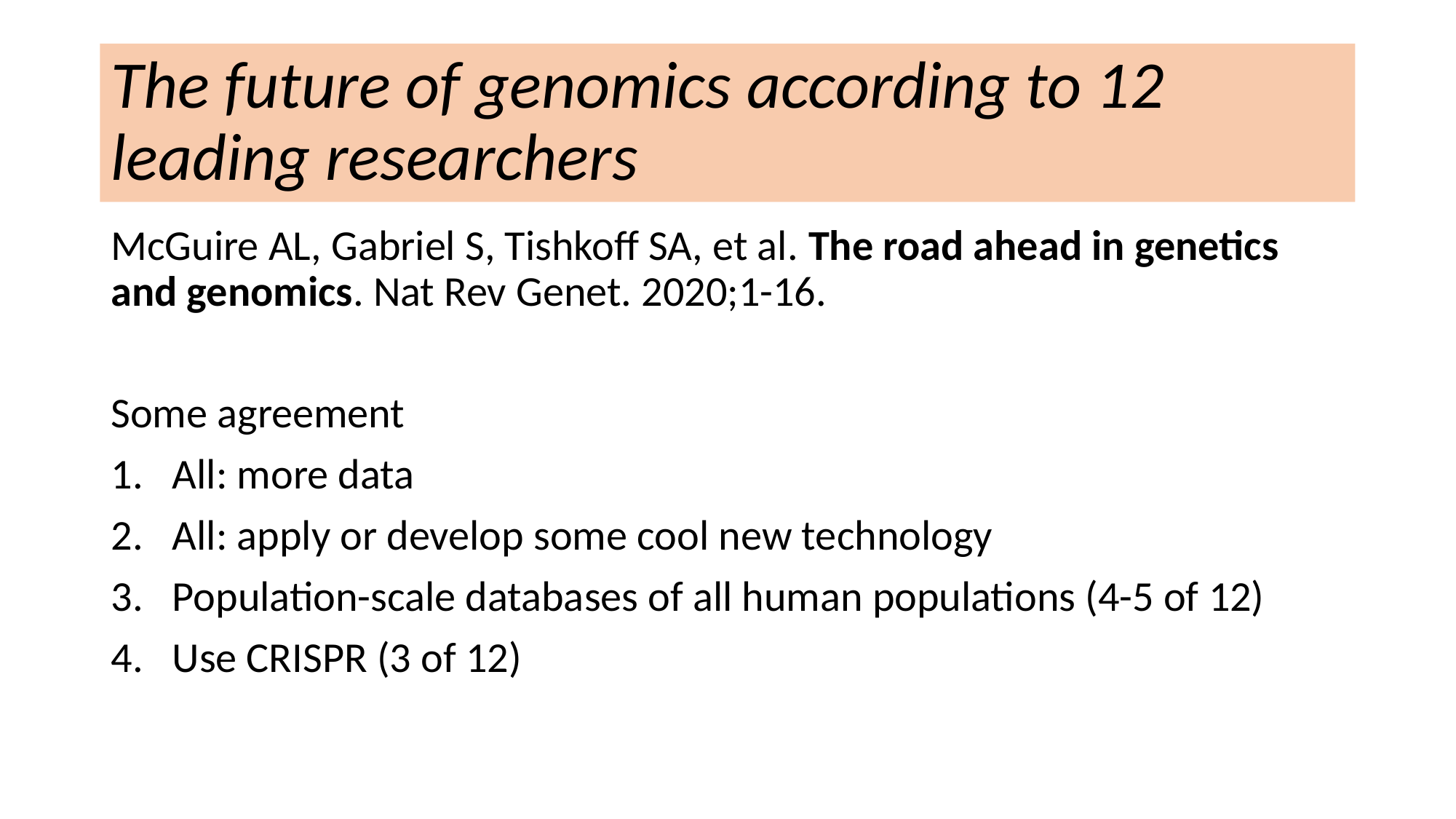

# The future of genomics according to 12 leading researchers
McGuire AL, Gabriel S, Tishkoff SA, et al. The road ahead in genetics and genomics. Nat Rev Genet. 2020;1-16.

Some agreement
All: more data
All: apply or develop some cool new technology
Population-scale databases of all human populations (4-5 of 12)
Use CRISPR (3 of 12)